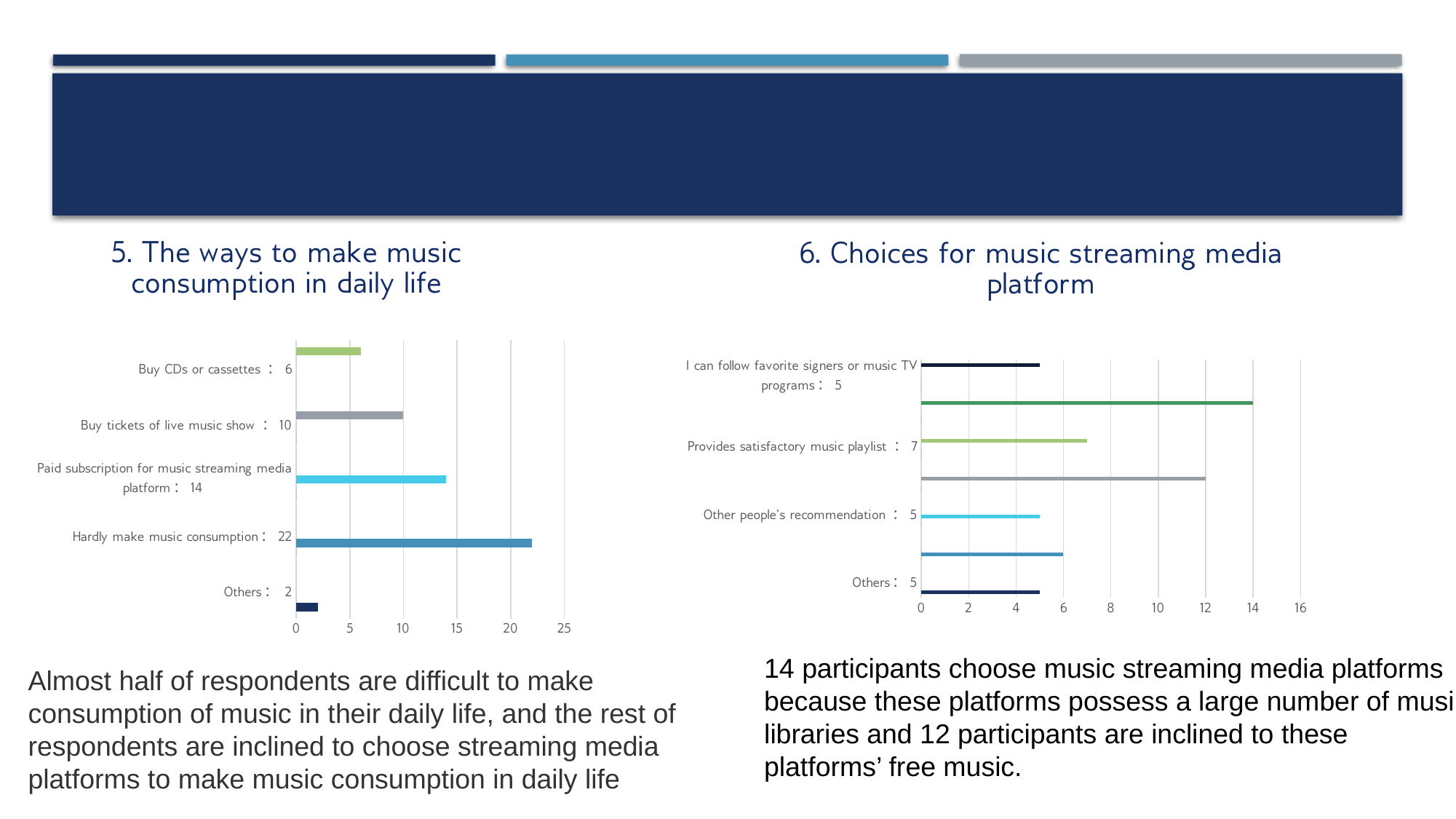

### Chart: 5. The ways to make music consumption in daily life

| Category | Column1 | Column2 | Column3 | Column4 | Column5 |
|---|---|---|---|---|---|
| Others： 2 | 2.0 | 0.0 | 0.0 | None | None |
| Hardly make music consumption：22 | 0.0 | 22.0 | 0.0 | None | None |
| Paid subscription for music streaming media platform：14  | 0.0 | 0.0 | 14.0 | None | None |
| Buy tickets of live music show ：10 | 0.0 | 0.0 | 0.0 | 10.0 | None |
| Buy CDs or cassettes ：6 | None | None | None | None | 6.0 |

### Chart: 6. Choices for music streaming media platform

| Category | Column1 | Column2 | Column3 | Column4 | Column5 | Column6 | Column7 |
|---|---|---|---|---|---|---|---|
| Others：5 | 5.0 | 0.0 | 0.0 | None | None | None | None |
| Provides a variety of service：6 | 0.0 | 6.0 | 0.0 | None | None | None | None |
| Other people’s recommendation ：5 | 0.0 | 0.0 | 5.0 | None | None | None | None |
| Provides free music：12 | 0.0 | 0.0 | 0.0 | 12.0 | None | None | None |
| Provides satisfactory music playlist ：7 | 0.0 | 0.0 | 0.0 | None | 7.0 | None | None |
| Provides a large number of music libraries ：14 | 0.0 | 0.0 | 0.0 | None | None | 14.0 | None |
| I can follow favorite signers or music TV programs：5 | 0.0 | 0.0 | 0.0 | None | None | None | 5.0 |
14 participants choose music streaming media platforms because these platforms possess a large number of music libraries and 12 participants are inclined to these platforms’ free music.
Almost half of respondents are difficult to make consumption of music in their daily life, and the rest of respondents are inclined to choose streaming media platforms to make music consumption in daily life